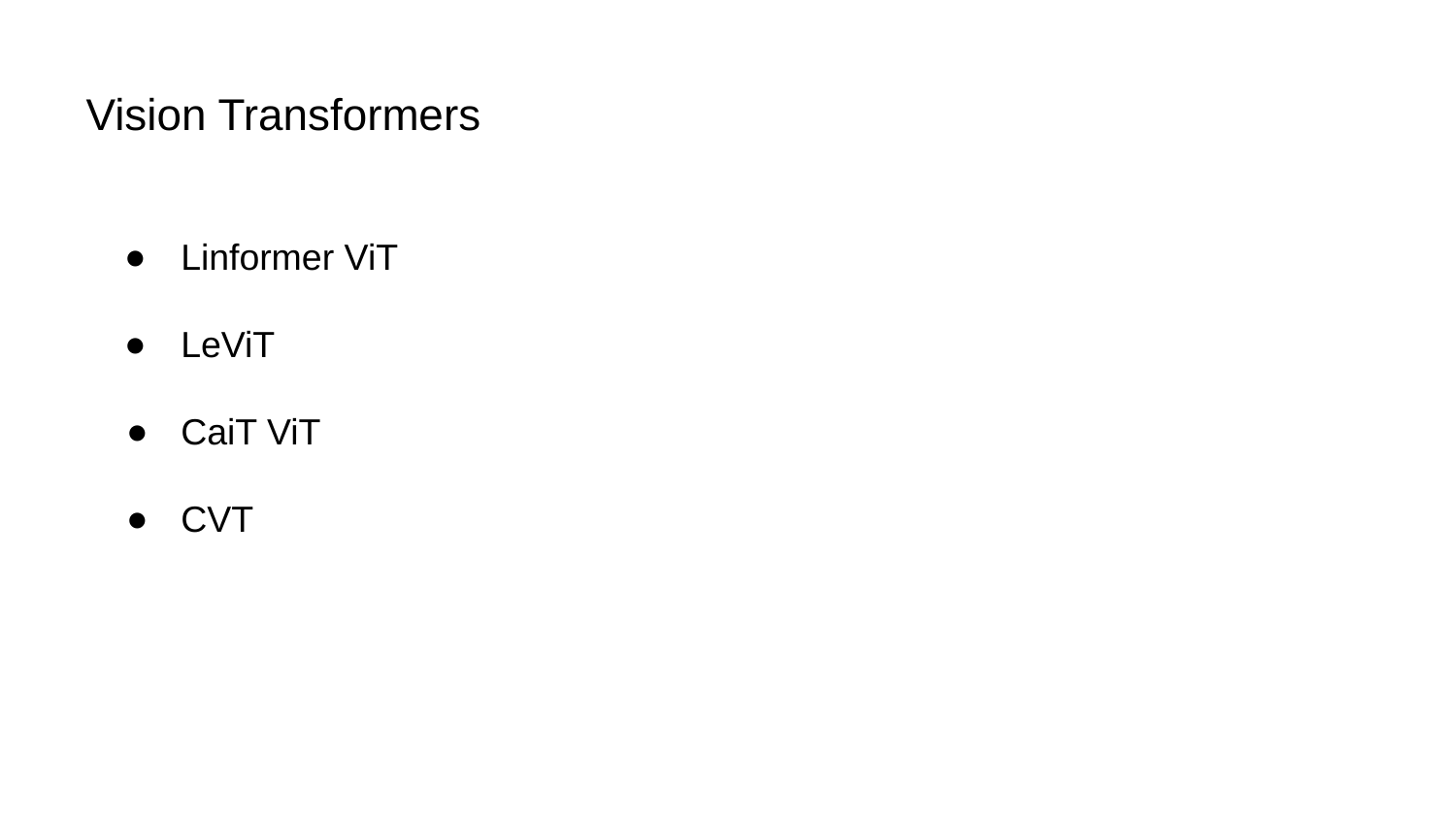

Vision Transformers
Linformer ViT
LeViT
CaiT ViT
CVT